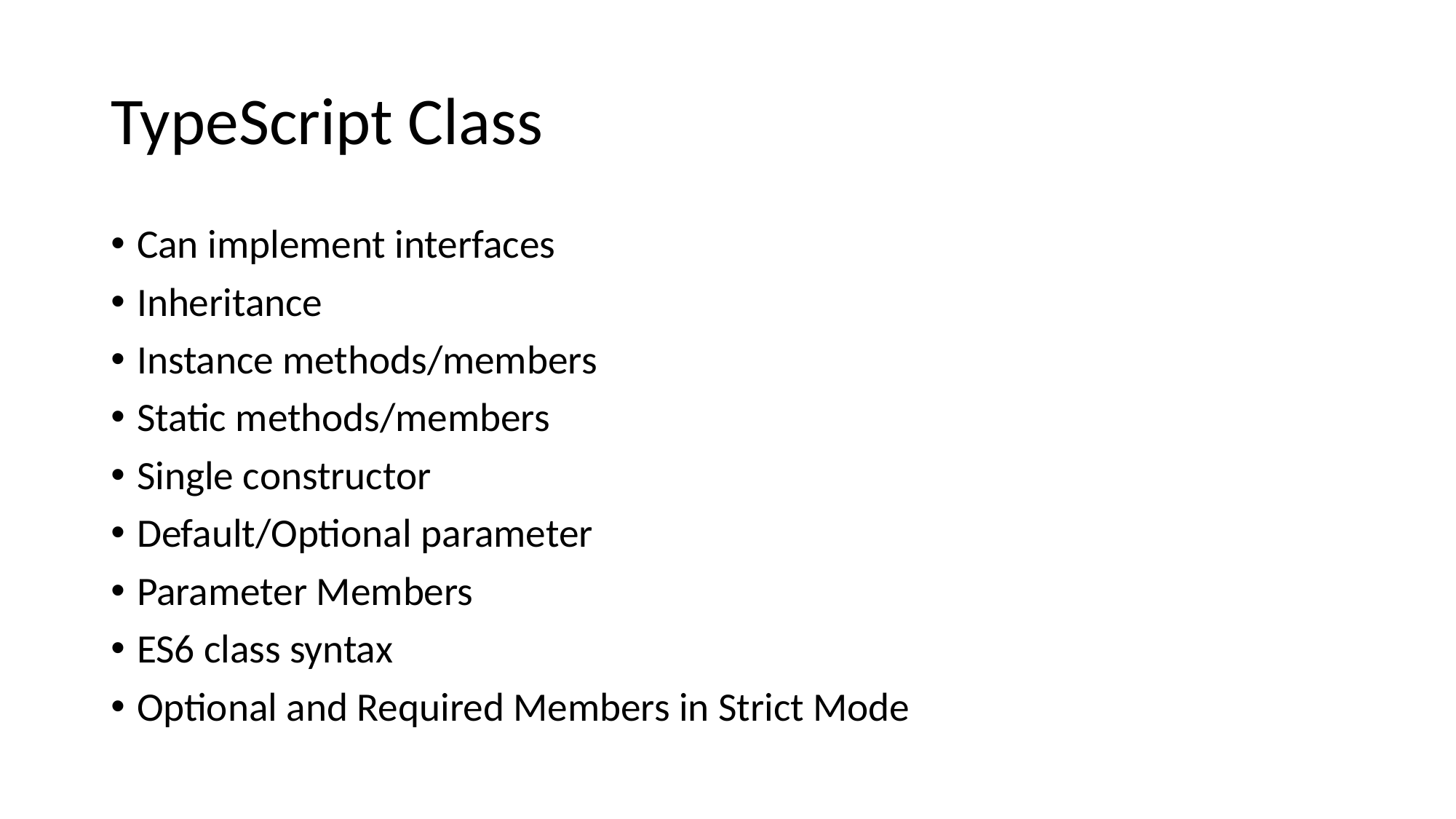

# TypeScript Class
Can implement interfaces
Inheritance
Instance methods/members
Static methods/members
Single constructor
Default/Optional parameter
Parameter Members
ES6 class syntax
Optional and Required Members in Strict Mode